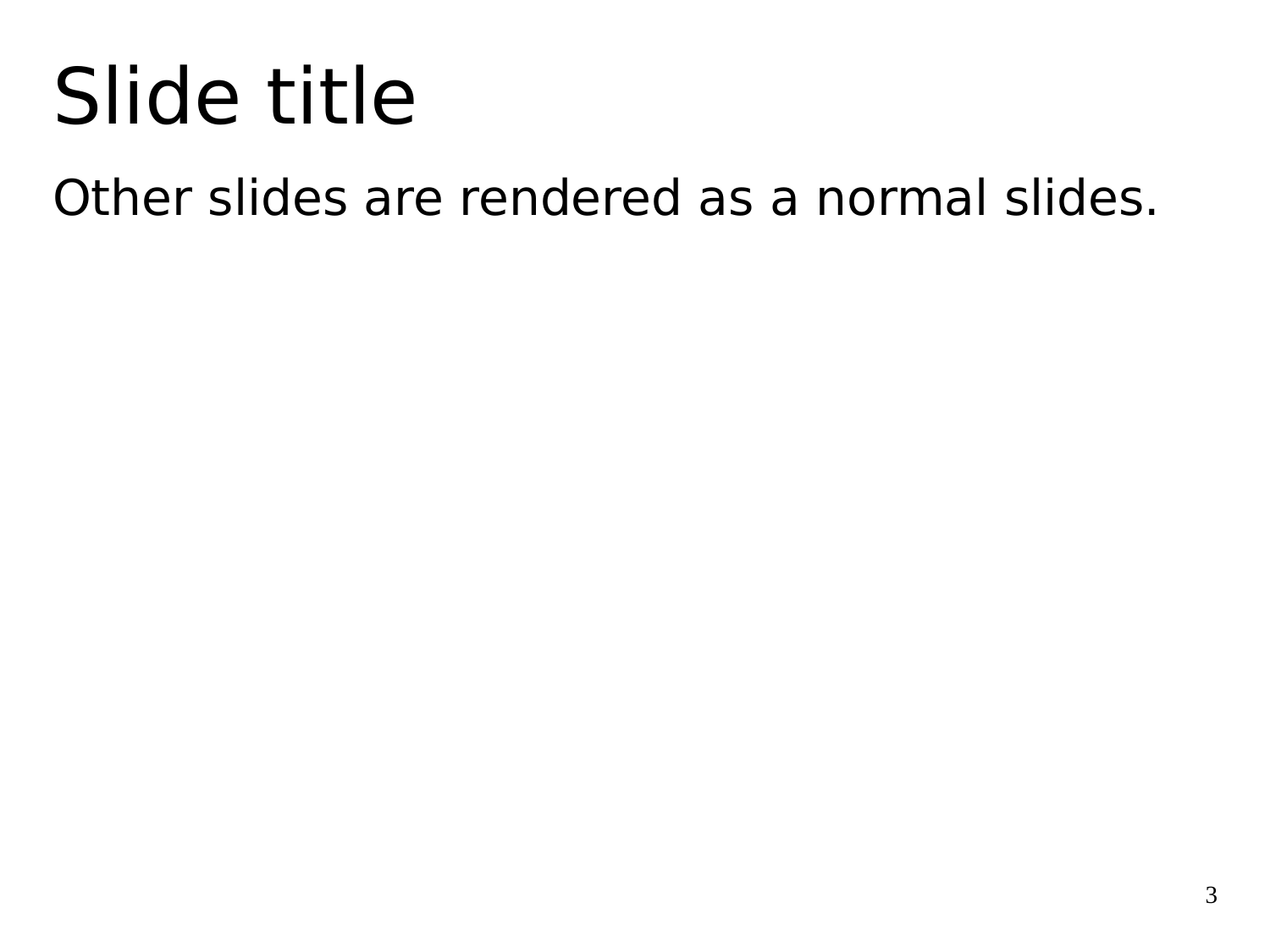

# Slide title
Other slides are rendered as a normal slides.
3